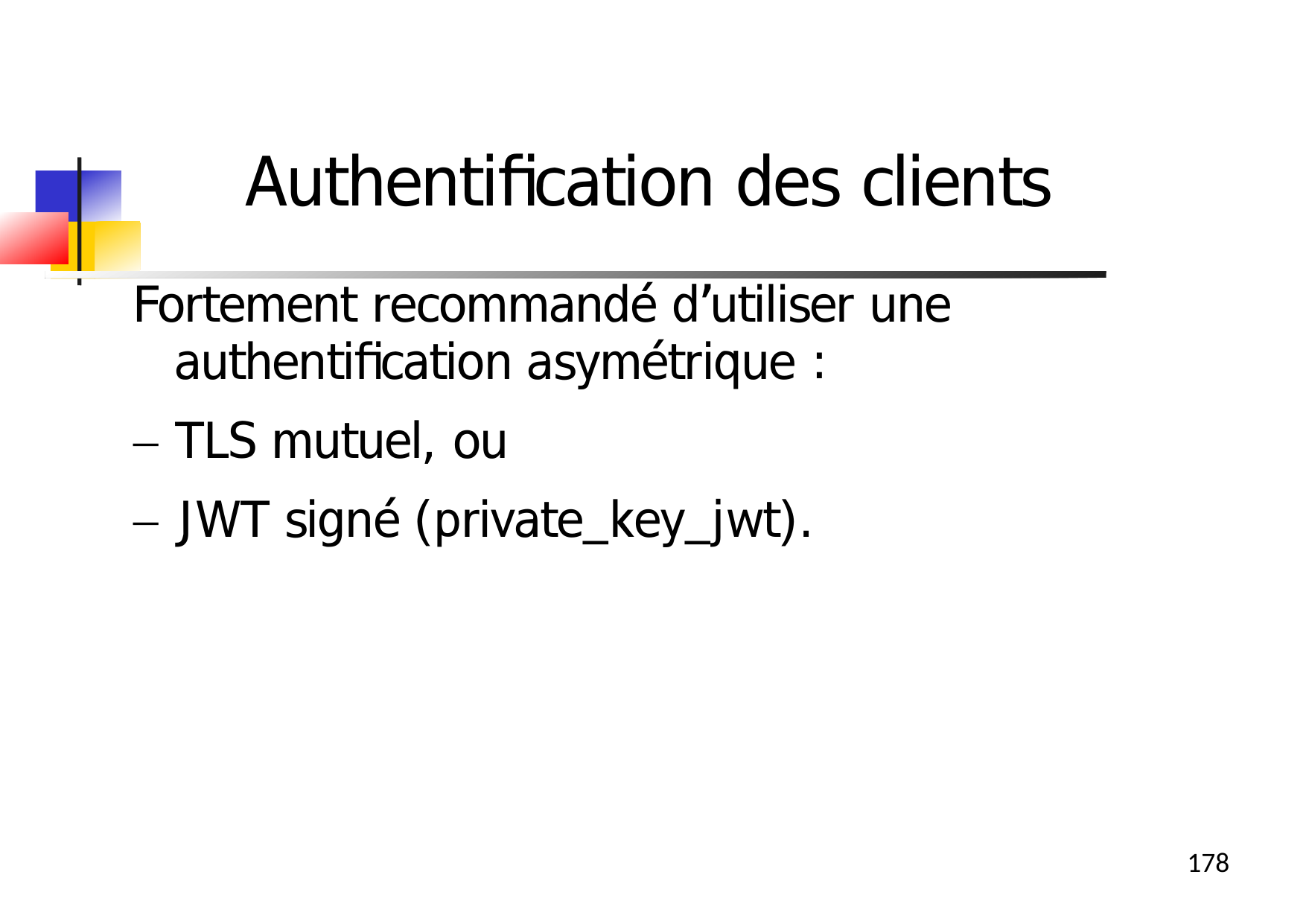

Authentification des clients
Fortement recommandé d’utiliser une authentification asymétrique :
TLS mutuel, ou
JWT signé (private_key_jwt).